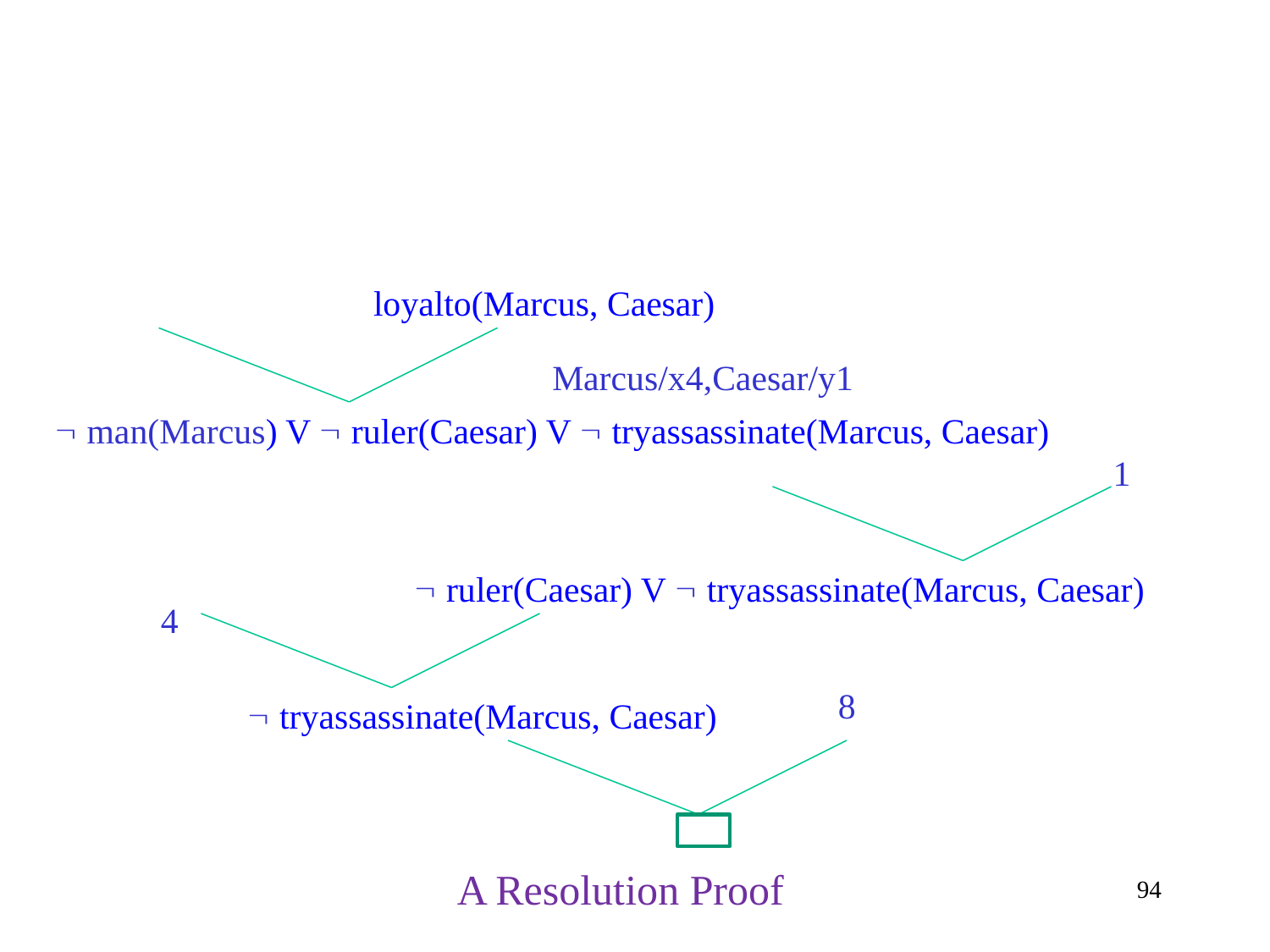

#
loyalto(Marcus, Caesar)
Marcus/x4,Caesar/y1
¬ man(Marcus) V ¬ ruler(Caesar) V ¬ tryassassinate(Marcus, Caesar)
1
	¬ ruler(Caesar) V ¬ tryassassinate(Marcus, Caesar)
4
8
¬ tryassassinate(Marcus, Caesar)

A Resolution Proof
94